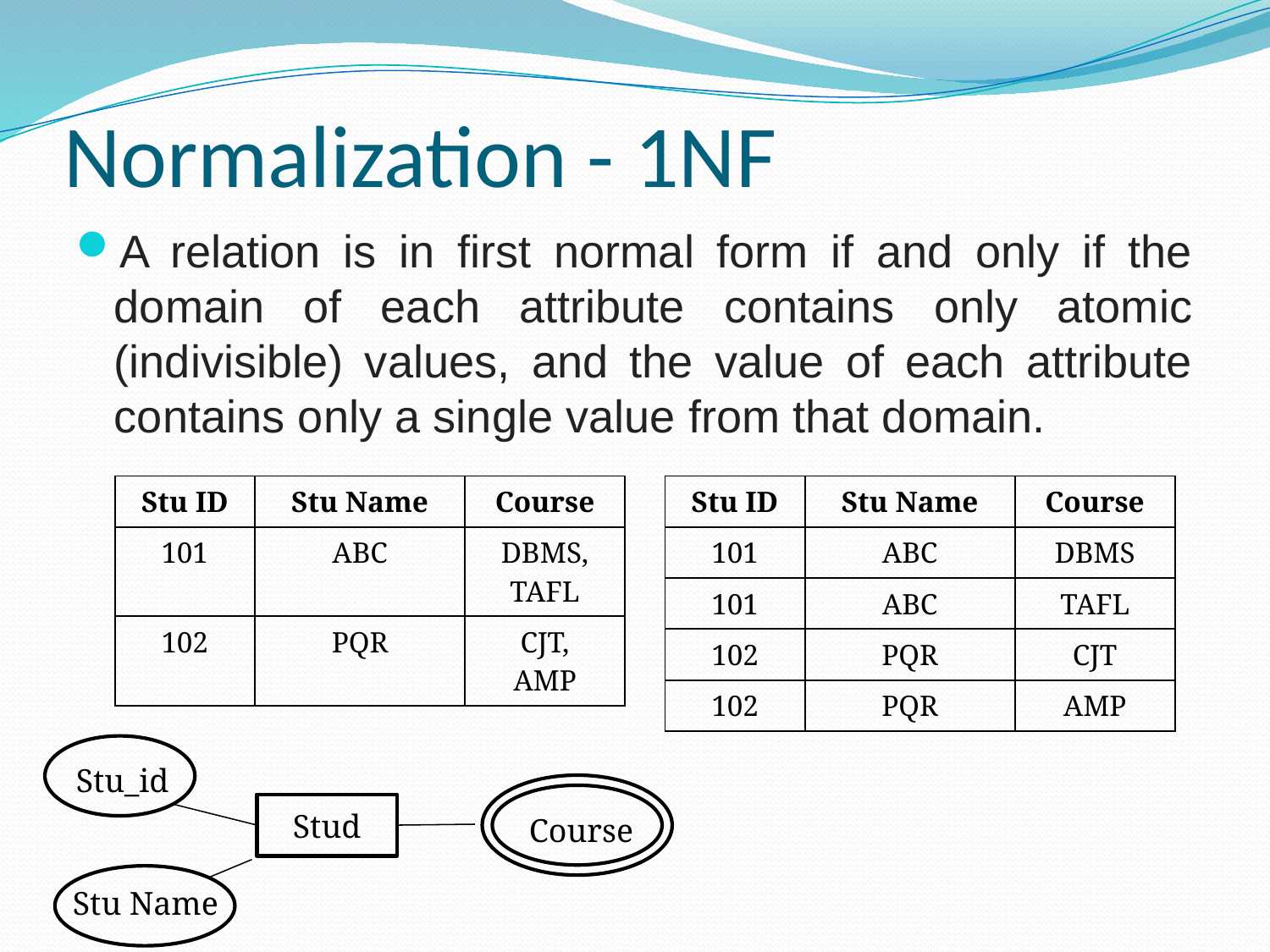

# Normalization - 1NF
A relation is in first normal form if and only if the domain of each attribute contains only atomic (indivisible) values, and the value of each attribute contains only a single value from that domain.
| Stu ID | Stu Name | Course |
| --- | --- | --- |
| 101 | ABC | DBMS |
| 101 | ABC | TAFL |
| 102 | PQR | CJT |
| 102 | PQR | AMP |
| Stu ID | Stu Name | Course |
| --- | --- | --- |
| 101 | ABC | DBMS, TAFL |
| 102 | PQR | CJT, AMP |

Stu_id

Stud
Course

Stu Name